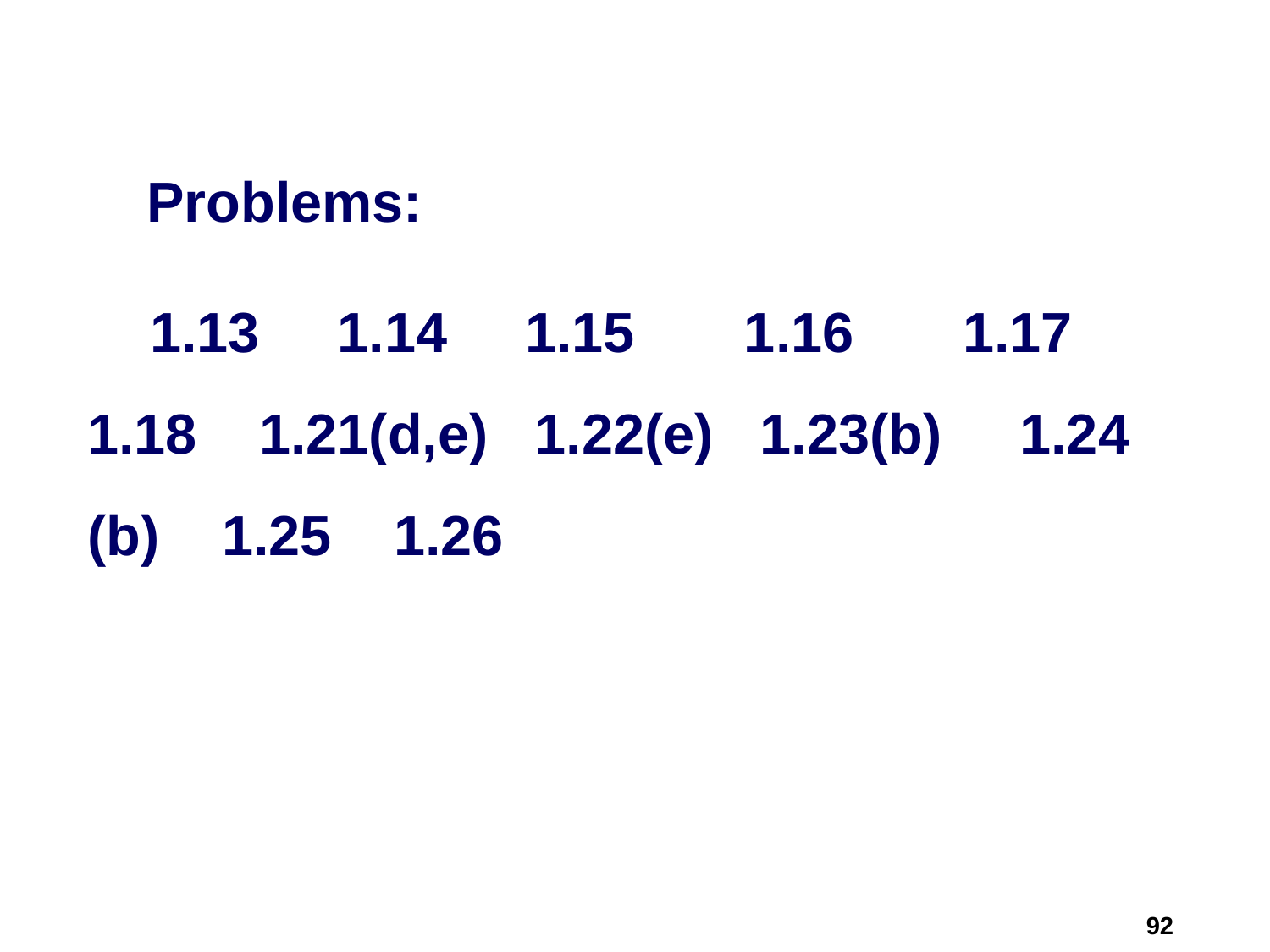

Problems:
    1.13     1.14     1.15       1.16       1.17     1.18    1.21(d,e)   1.22(e)   1.23(b)     1.24 (b)    1.25    1.26

92